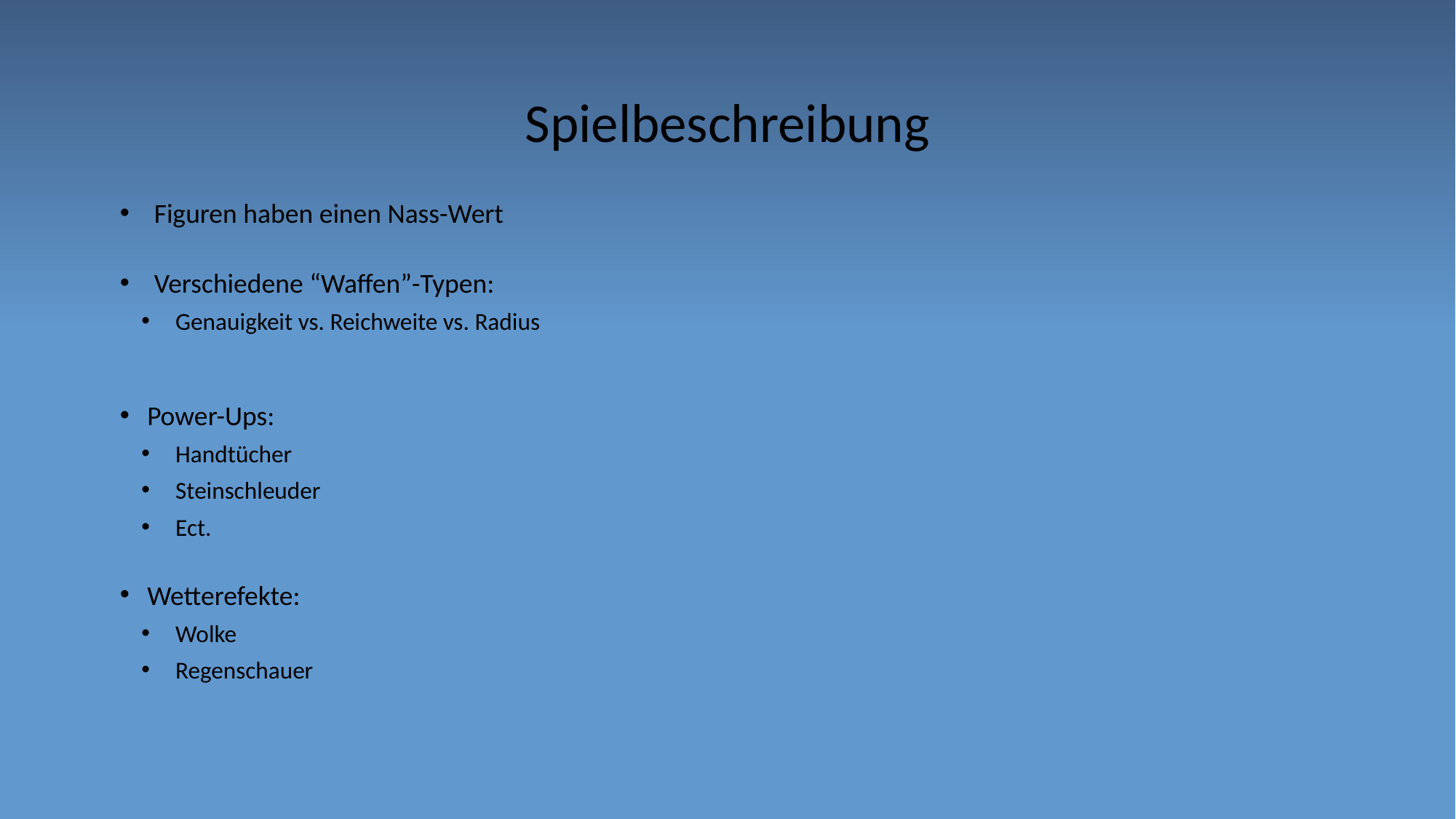

# Spielbeschreibung
Figuren haben einen Nass-Wert

Verschiedene “Waffen”-Typen:
Genauigkeit vs. Reichweite vs. Radius

Power-Ups:
Handtücher
Steinschleuder
Ect.

Wetterefekte:
Wolke
Regenschauer